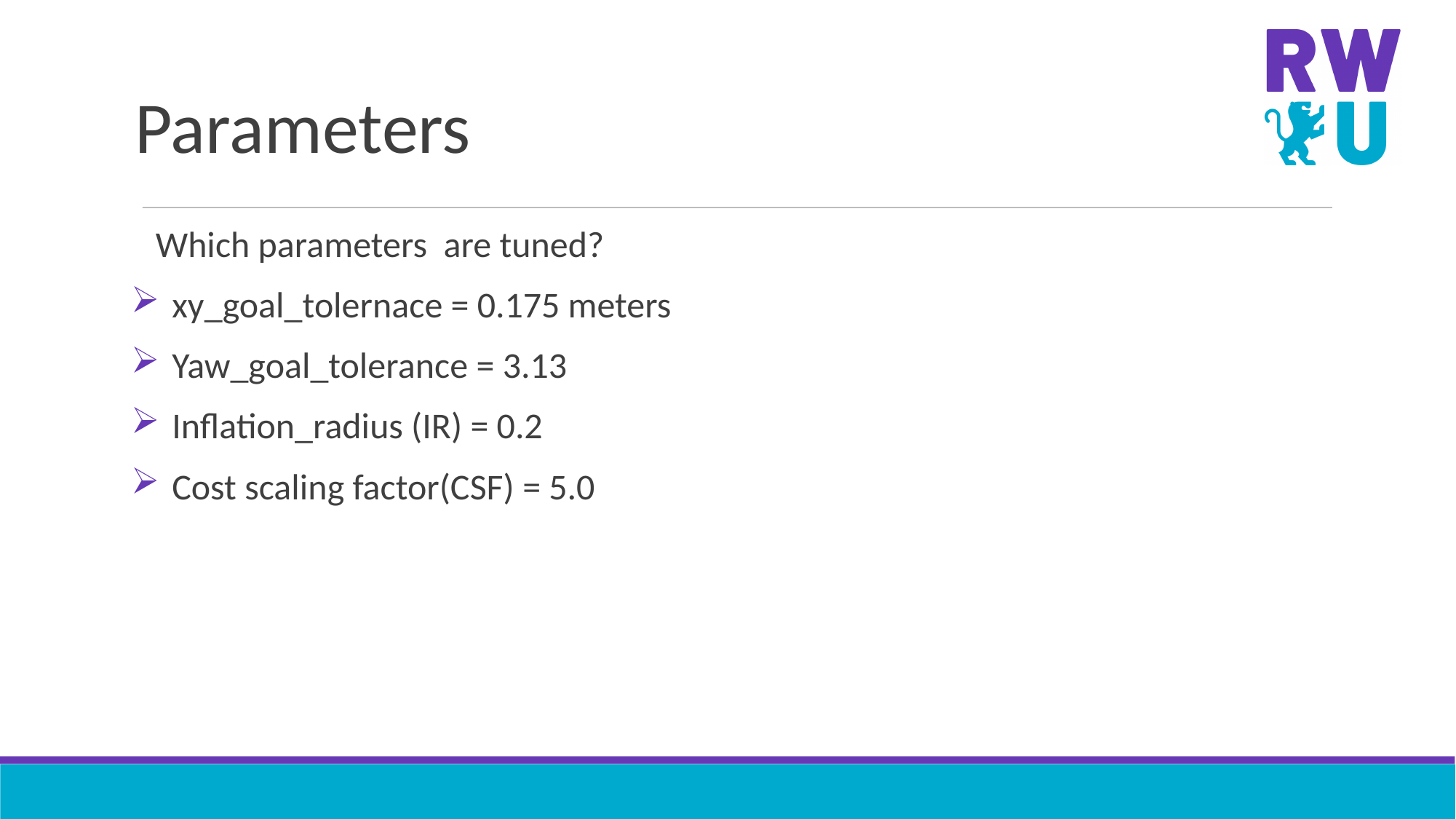

# Parameters
   Which parameters  are tuned?
xy_goal_tolernace = 0.175 meters
Yaw_goal_tolerance = 3.13
Inflation_radius (IR) = 0.2
Cost scaling factor(CSF) = 5.0